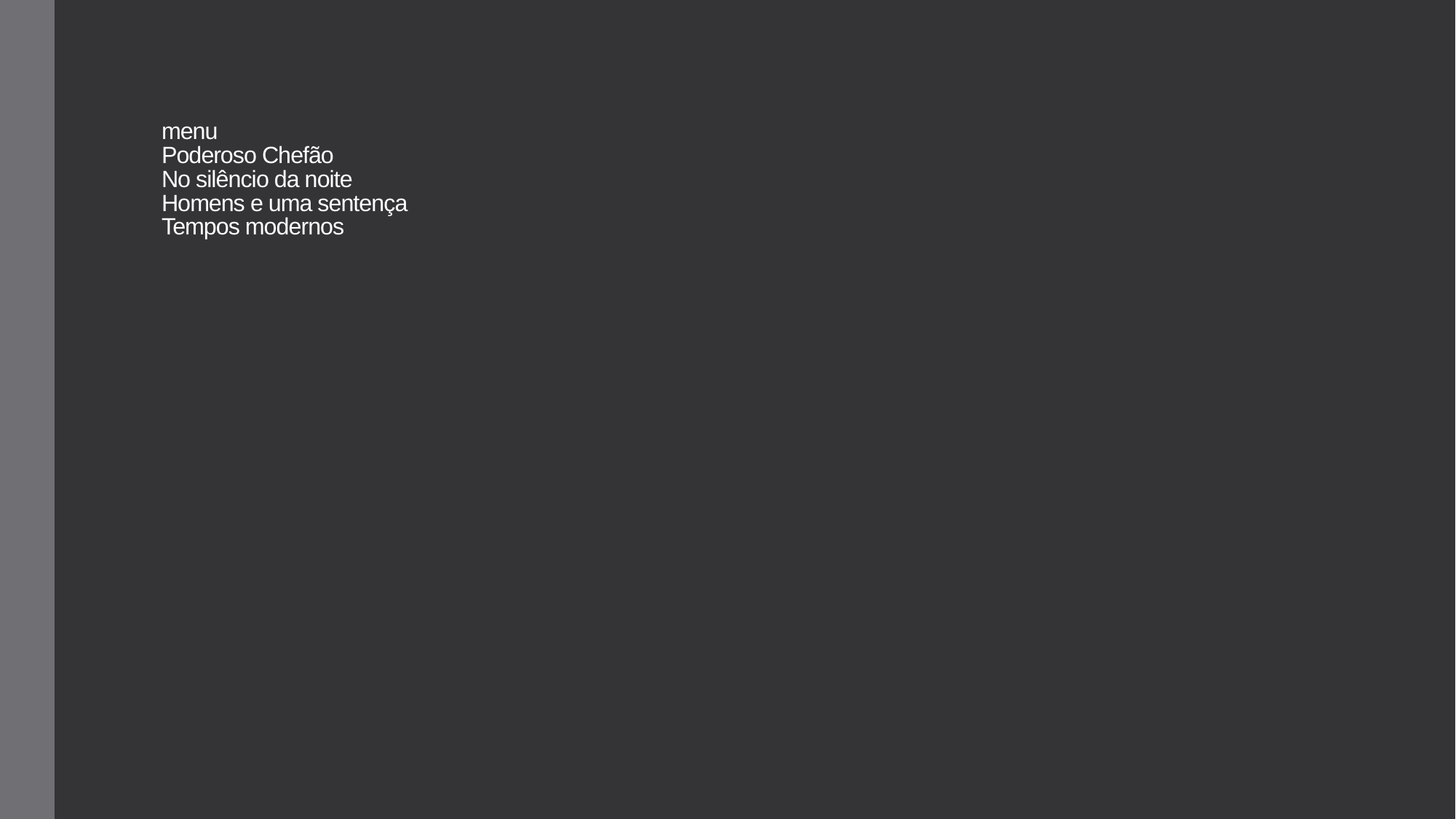

# menu Poderoso Chefão No silêncio da noite Homens e uma sentença Tempos modernos